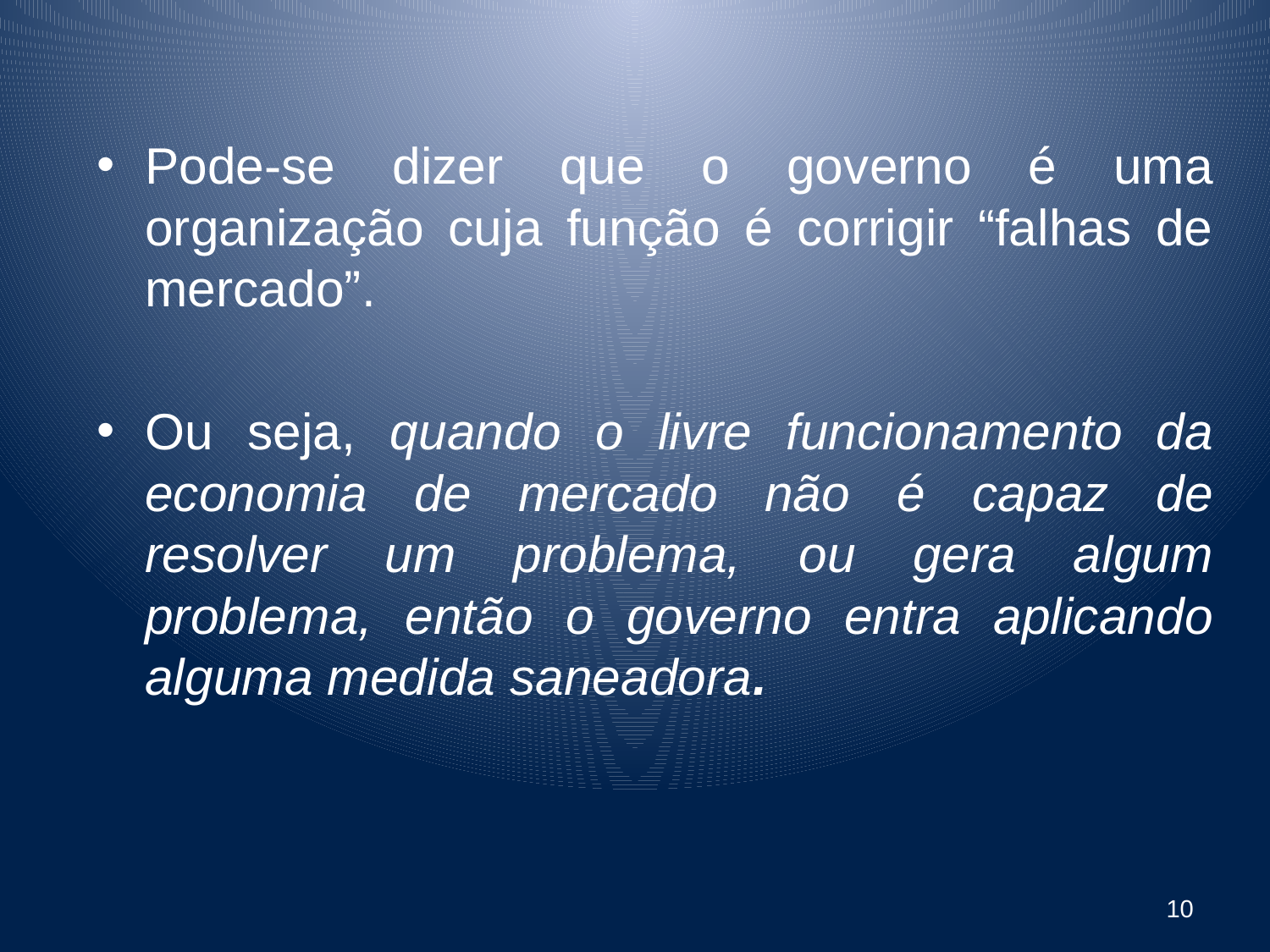

Pode-se dizer que o governo é uma organização cuja função é corrigir “falhas de mercado”.

Ou seja, quando o livre funcionamento da economia de mercado não é capaz de resolver um problema, ou gera algum problema, então o governo entra aplicando alguma medida saneadora.

10